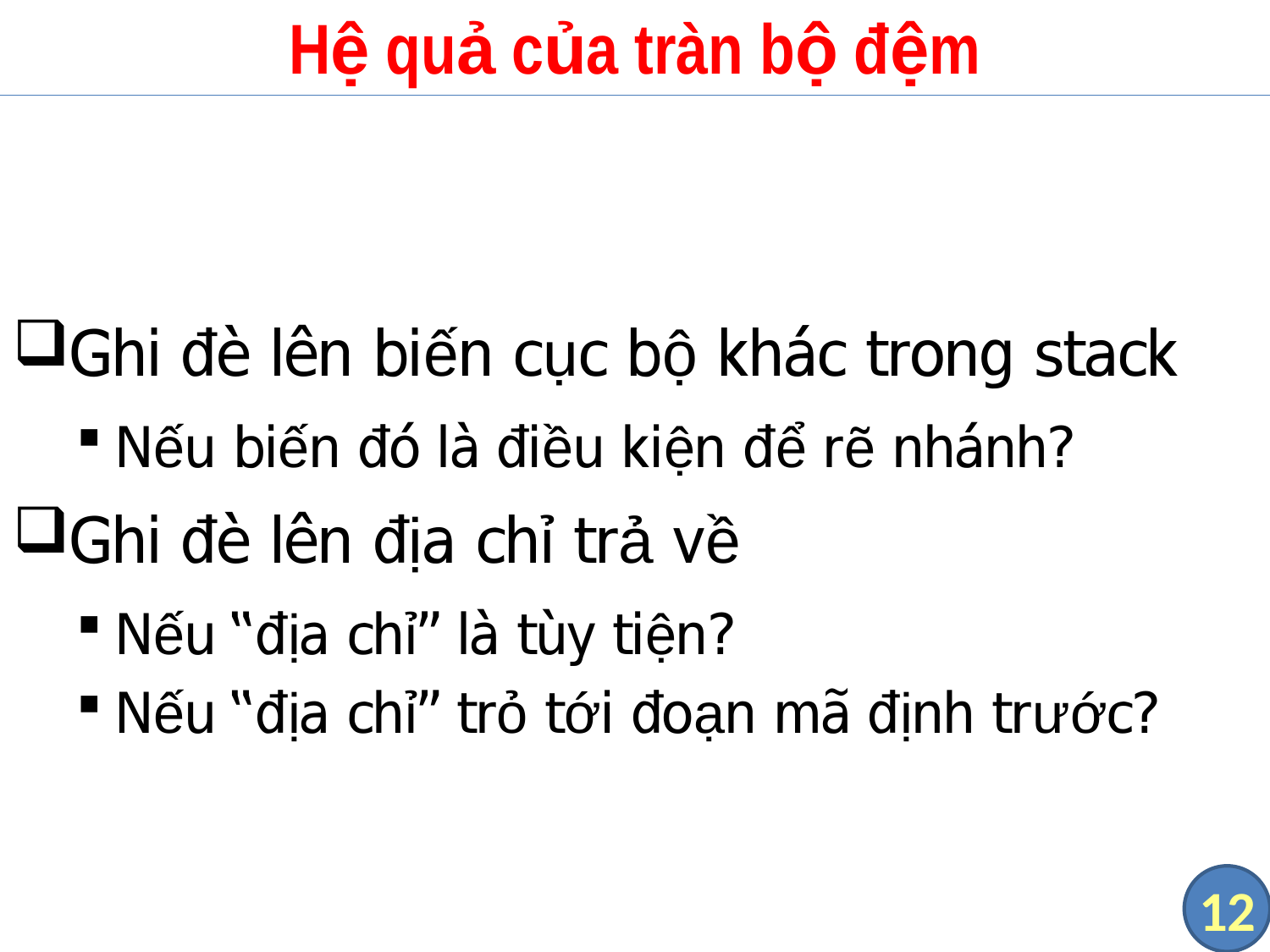

# Hệ quả của tràn bộ đệm
Ghi đè lên biến cục bộ khác trong stack
Nếu biến đó là điều kiện để rẽ nhánh?
Ghi đè lên địa chỉ trả về
Nếu “địa chỉ” là tùy tiện?
Nếu “địa chỉ” trỏ tới đoạn mã định trước?
12